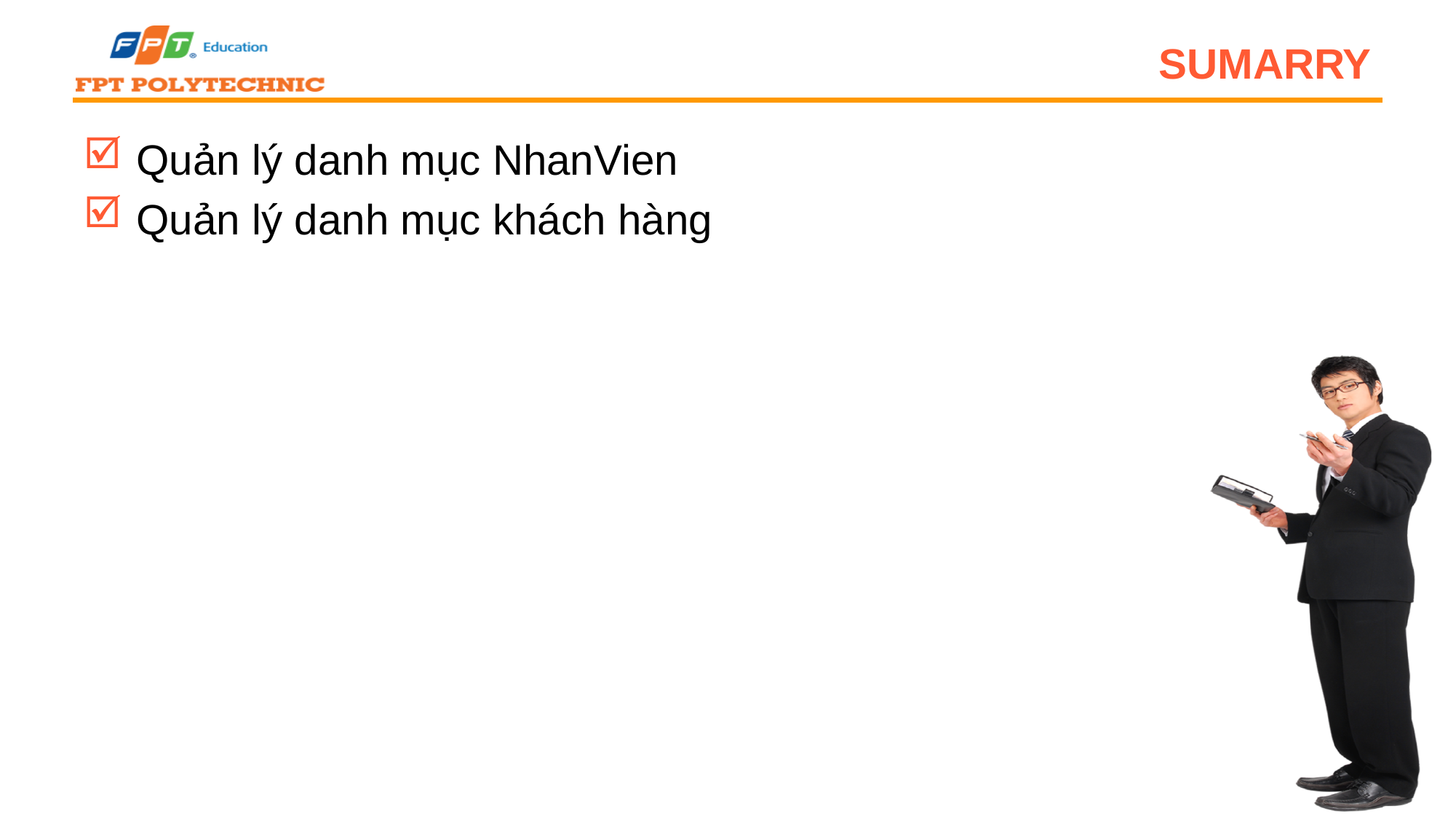

# Sumarry
 Quản lý danh mục NhanVien
 Quản lý danh mục khách hàng